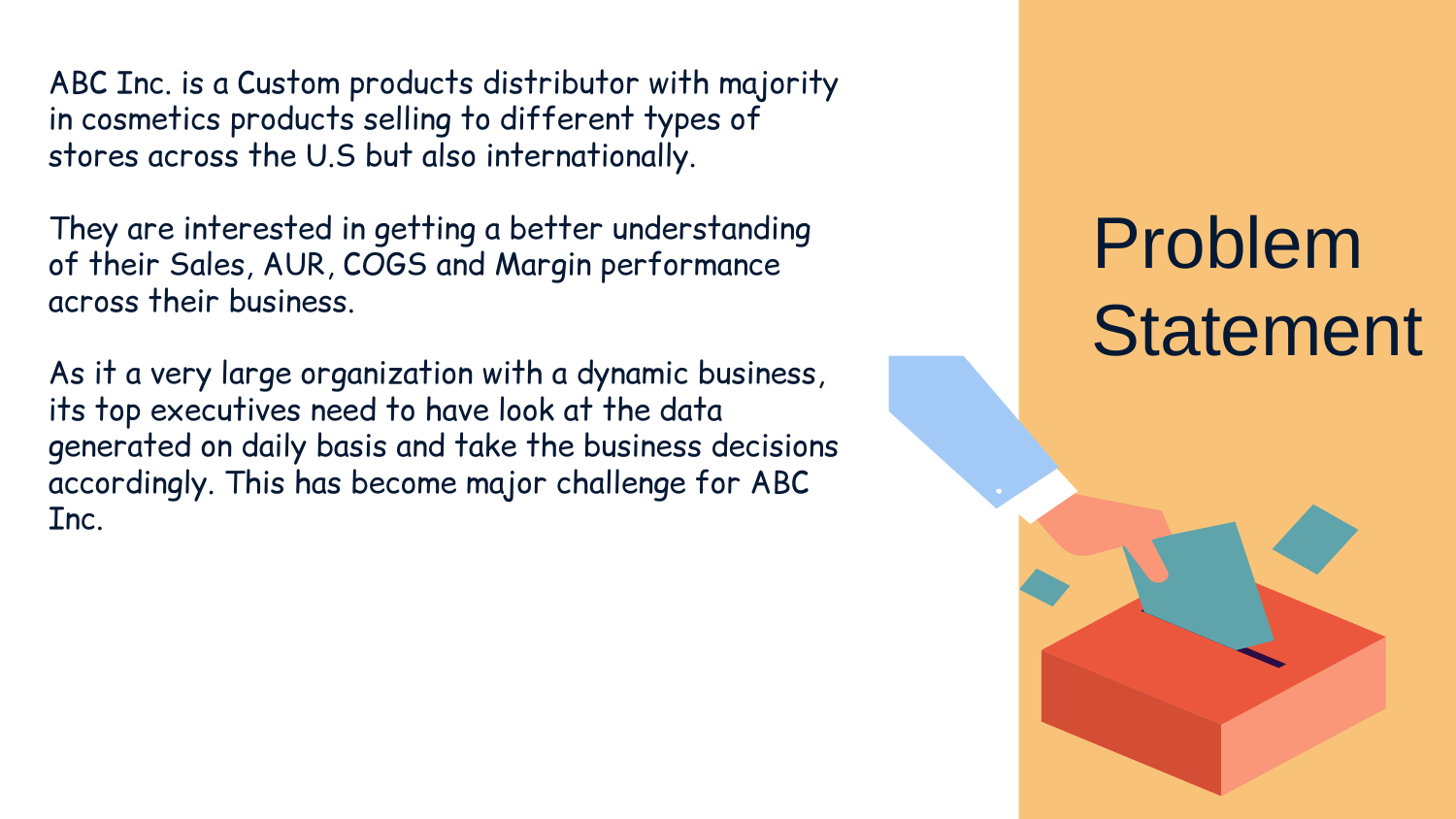

ABC Inc. is a Custom products distributor with majority in cosmetics products selling to different types of stores across the U.S but also internationally.

They are interested in getting a better understanding of their Sales, AUR, COGS and Margin performance across their business.

As it a very large organization with a dynamic business, its top executives need to have look at the data generated on daily basis and take the business decisions accordingly. This has become major challenge for ABC Inc.

Problem
Statement